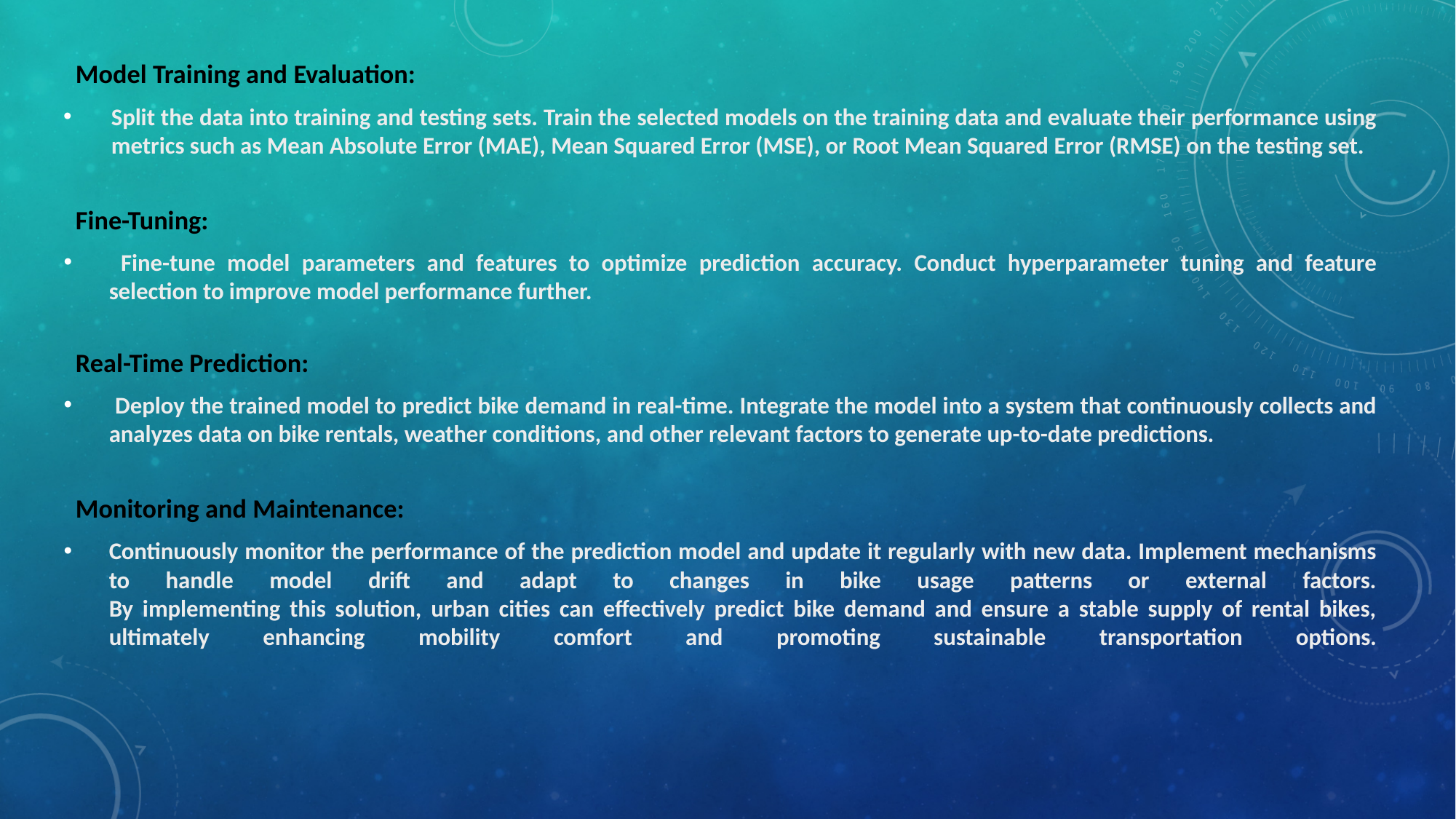

Model Training and Evaluation:
Split the data into training and testing sets. Train the selected models on the training data and evaluate their performance using metrics such as Mean Absolute Error (MAE), Mean Squared Error (MSE), or Root Mean Squared Error (RMSE) on the testing set.
Fine-Tuning:
 Fine-tune model parameters and features to optimize prediction accuracy. Conduct hyperparameter tuning and feature selection to improve model performance further.
Real-Time Prediction:
 Deploy the trained model to predict bike demand in real-time. Integrate the model into a system that continuously collects and analyzes data on bike rentals, weather conditions, and other relevant factors to generate up-to-date predictions.
Monitoring and Maintenance:
Continuously monitor the performance of the prediction model and update it regularly with new data. Implement mechanisms to handle model drift and adapt to changes in bike usage patterns or external factors.
By implementing this solution, urban cities can effectively predict bike demand and ensure a stable supply of rental bikes, ultimately enhancing mobility comfort and promoting sustainable transportation options.